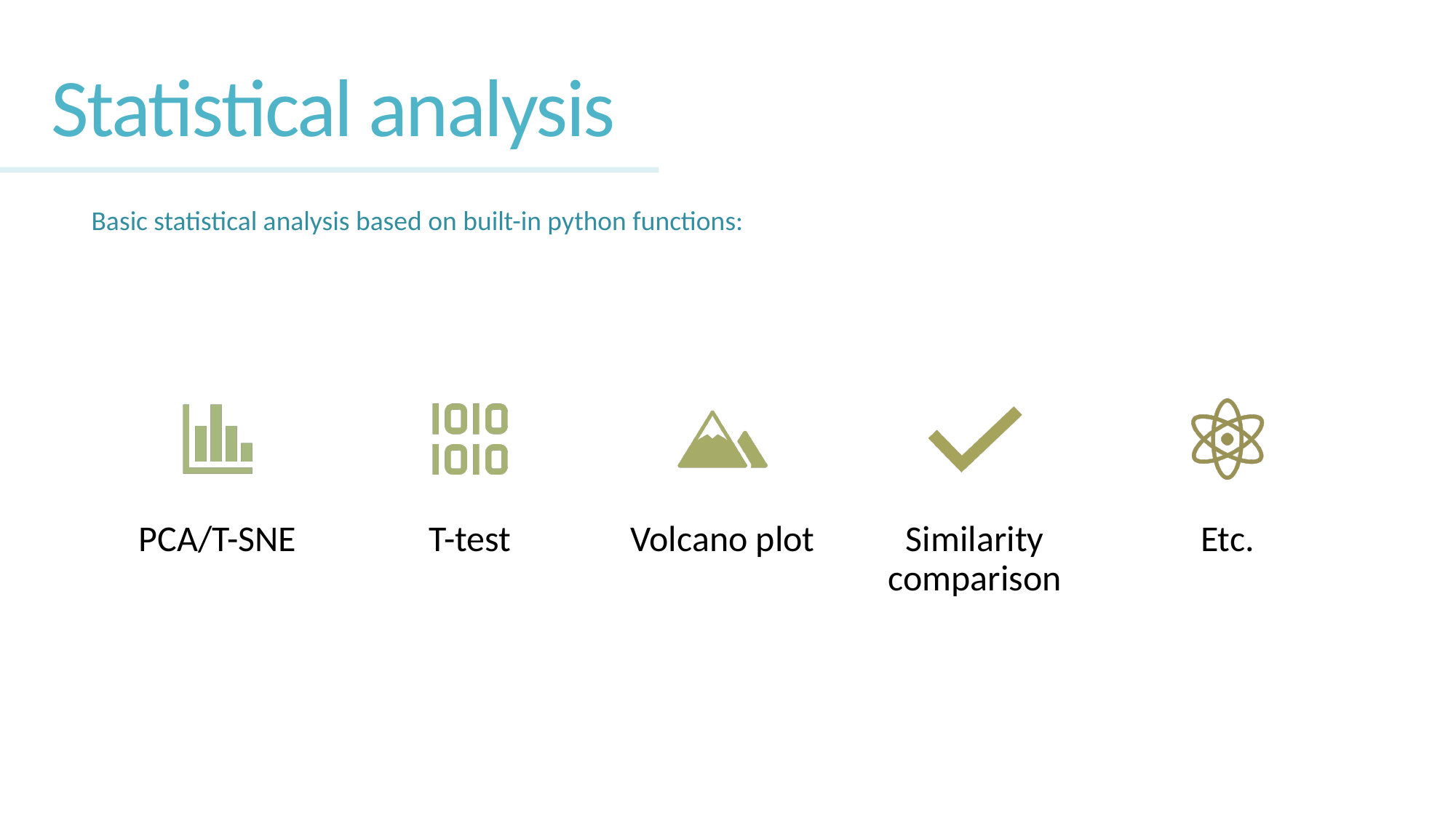

# Statistical analysis

Basic statistical analysis based on built-in python functions:
PCA/T-SNE
T-test
Volcano plot
Similarity comparison
Etc.